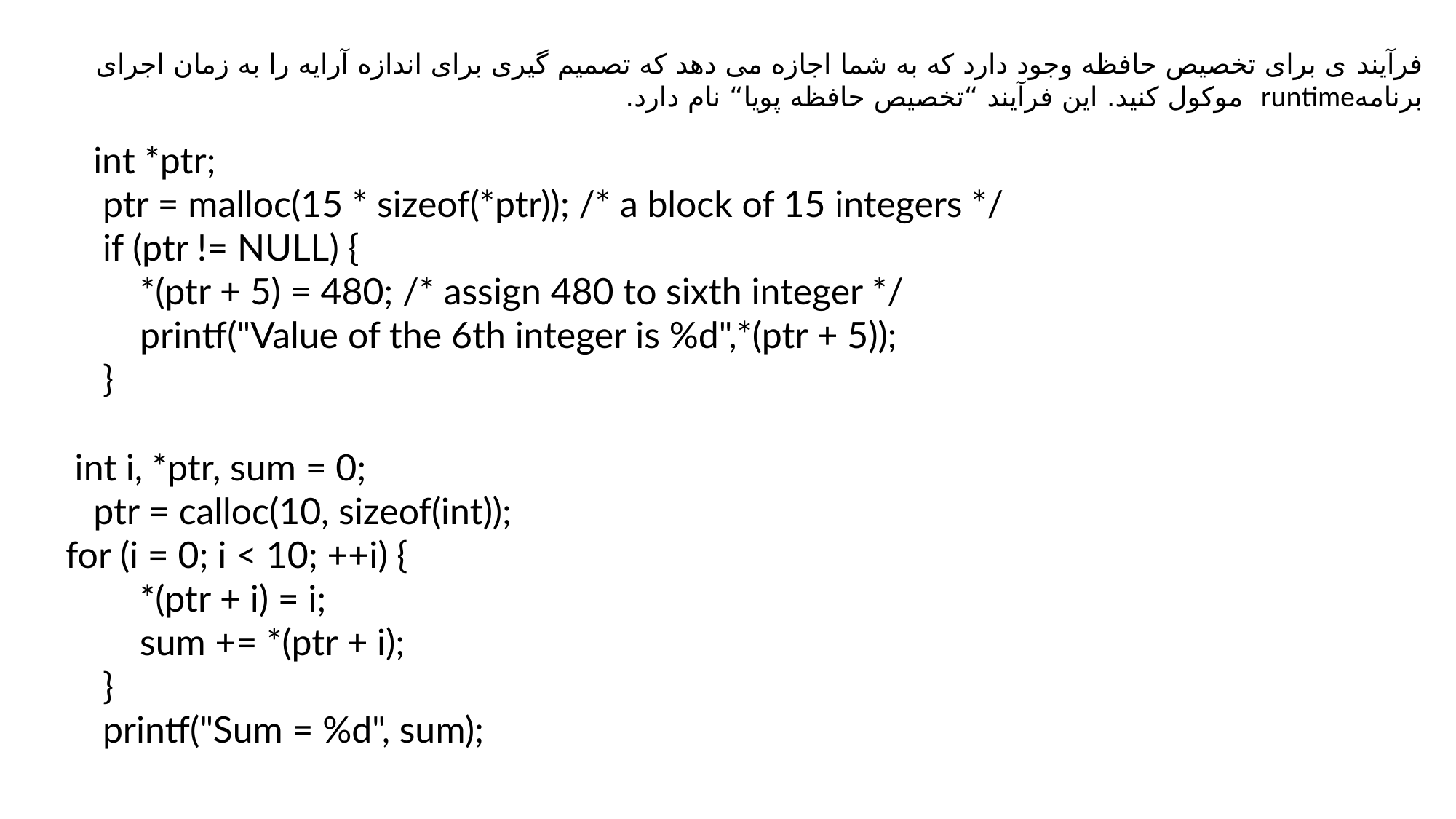

فرآیند ی برای تخصیص حافظه وجود دارد که به شما اجازه می دهد که تصمیم گیری برای اندازه آرایه را به زمان اجرای برنامهruntime  موکول کنید. این فرآیند “تخصیص حافظه پویا“ نام دارد.
   int *ptr;
    ptr = malloc(15 * sizeof(*ptr)); /* a block of 15 integers */
    if (ptr != NULL) {
        *(ptr + 5) = 480; /* assign 480 to sixth integer */
        printf("Value of the 6th integer is %d",*(ptr + 5));
    }
 int i, *ptr, sum = 0;
   ptr = calloc(10, sizeof(int));
for (i = 0; i < 10; ++i) {
        *(ptr + i) = i;
        sum += *(ptr + i);
    }
    printf("Sum = %d", sum);